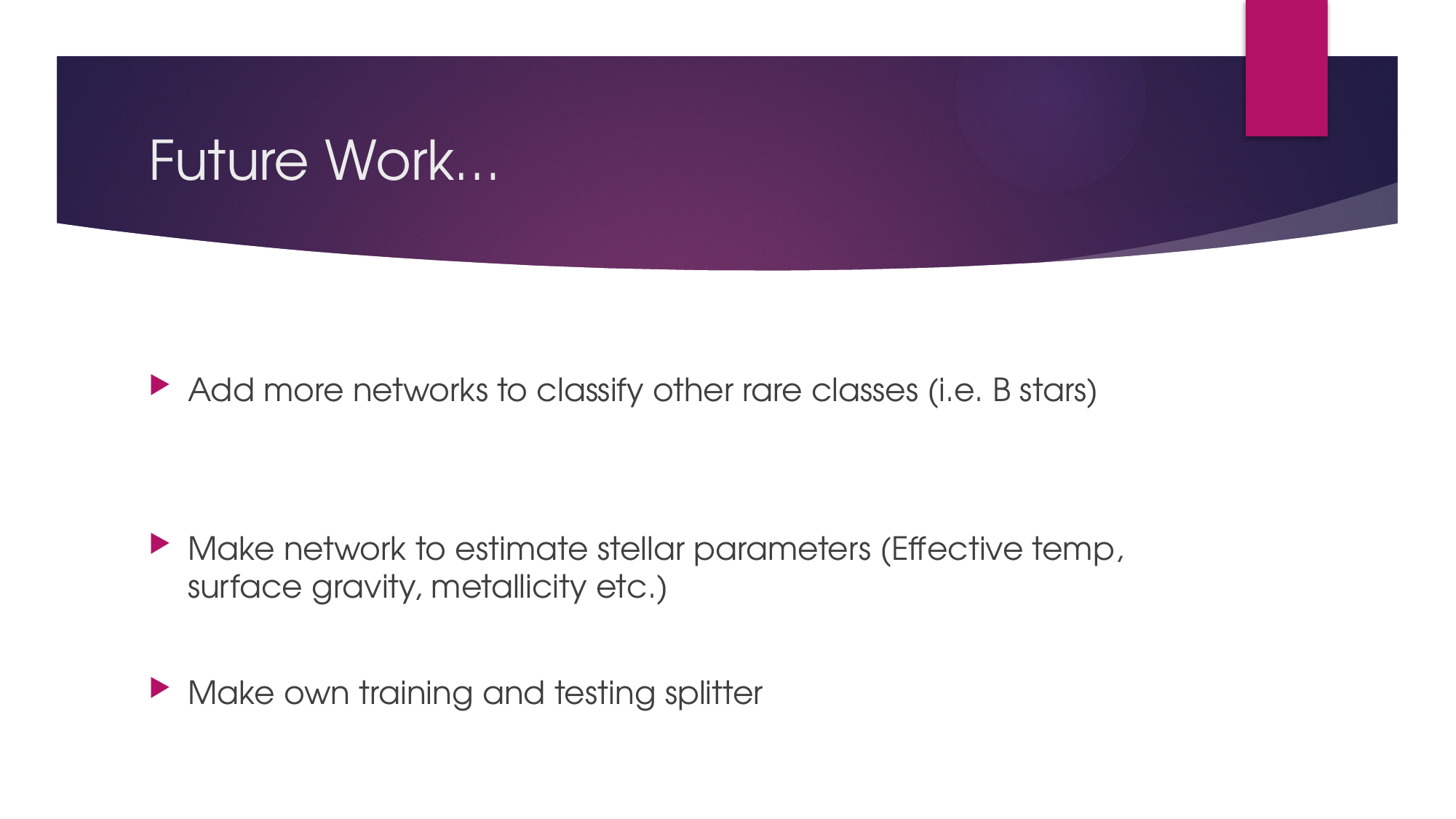

# Future Work…

Add more networks to classify other rare classes (i.e. B stars)

Make network to estimate stellar parameters (Effective temp, surface gravity, metallicity etc.)

Make own training and testing splitter